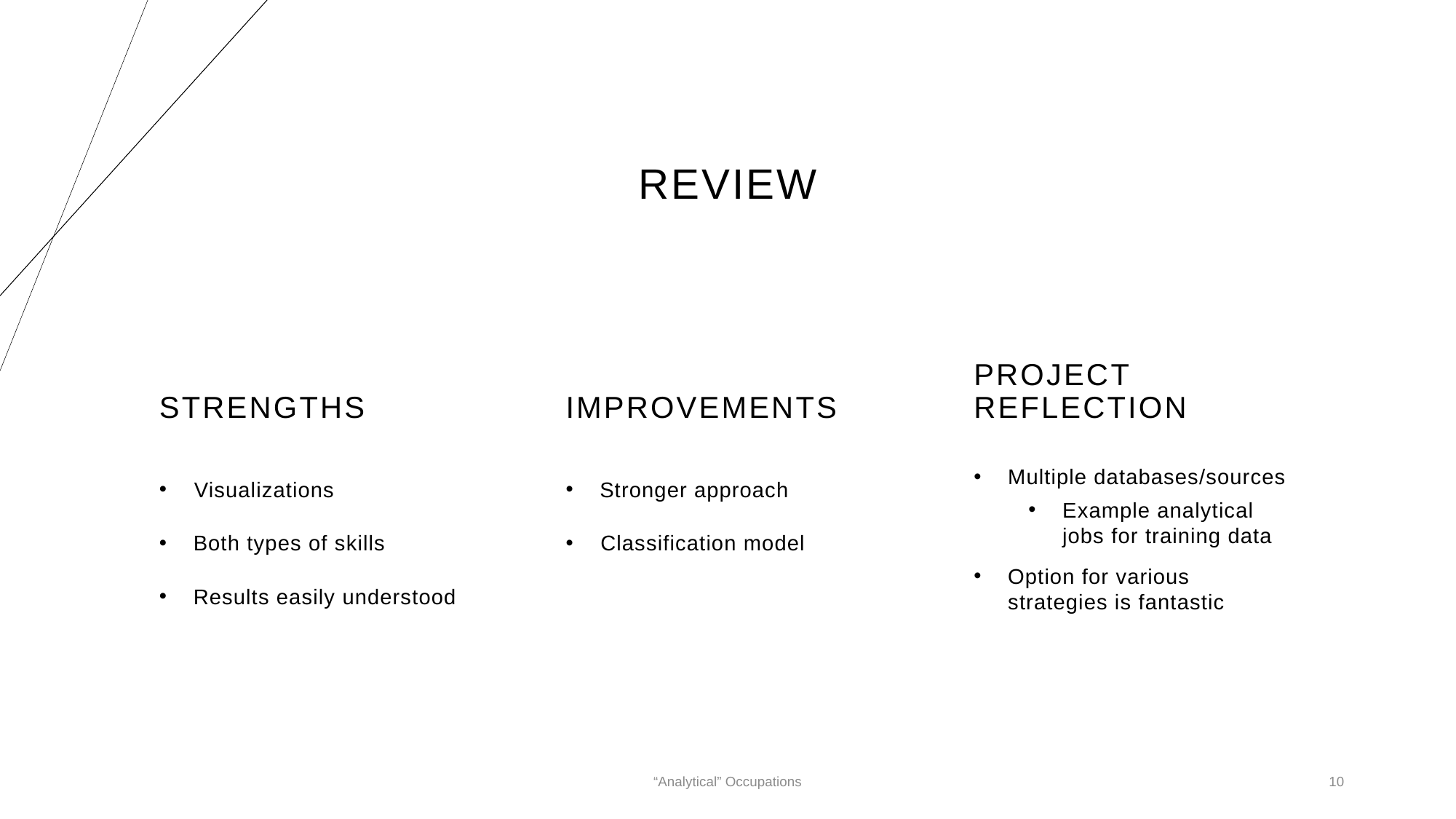

# Review
STRENGTHS
IMPROVEMENTS
PROJECT REFLECTION
​Visualizations
Both types of skills
Results easily understood

Stronger approach
​​​Classification model

Multiple databases/sources
Example analytical jobs for training data
Option for various strategies is fantastic
“Analytical” Occupations
10